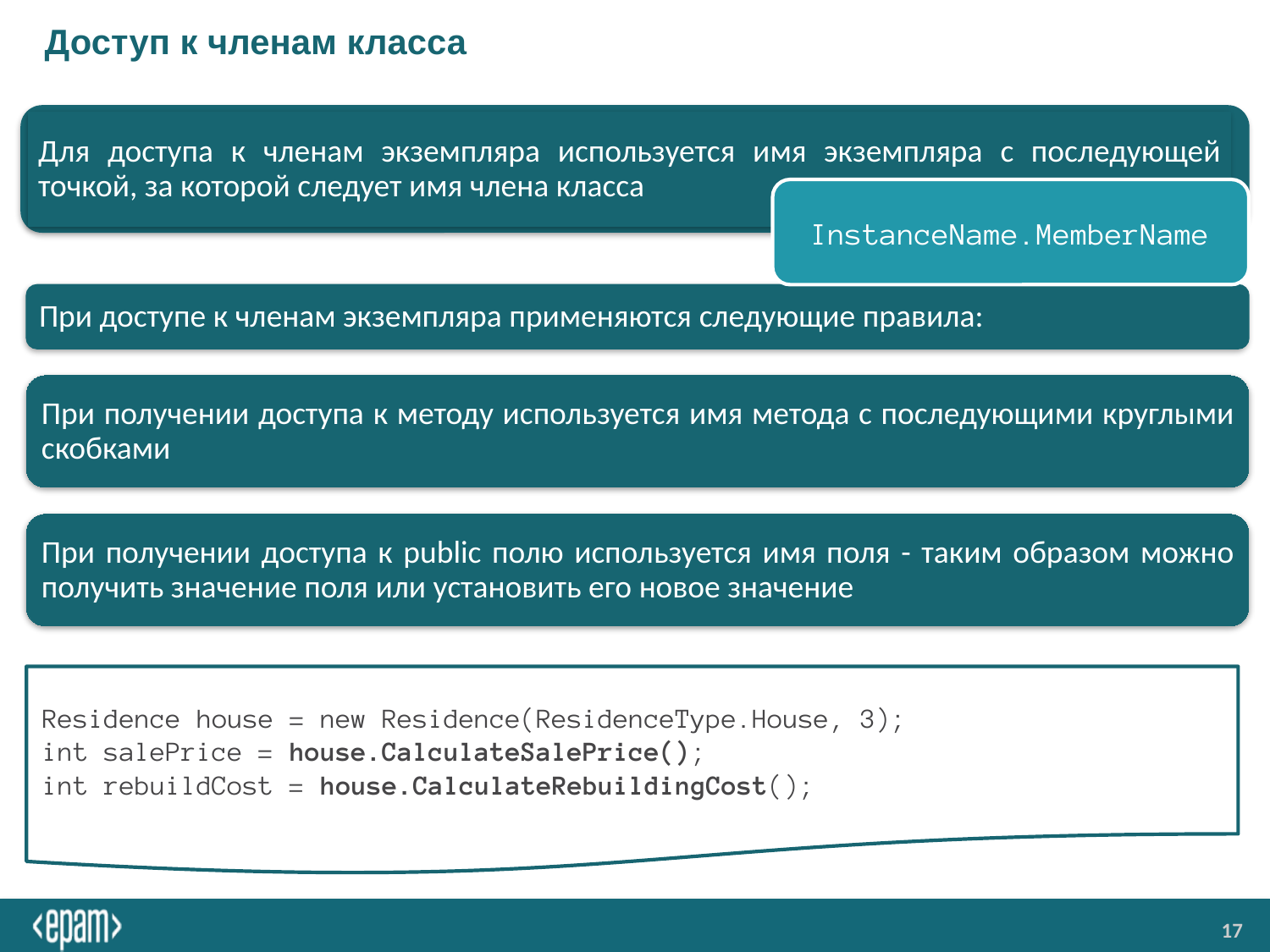

# Доступ к членам класса

Для доступа к членам экземпляра используется имя экземпляра с последующей точкой, за которой следует имя члена класса
InstanceName.MemberName
При доступе к членам экземпляра применяются следующие правила:
При получении доступа к методу используется имя метода с последующими круглыми скобками
При получении доступа к public полю используется имя поля - таким образом можно получить значение поля или установить его новое значение
Residence house = new Residence(ResidenceType.House, 3);
int salePrice = house.CalculateSalePrice();
int rebuildCost = house.CalculateRebuildingCost();